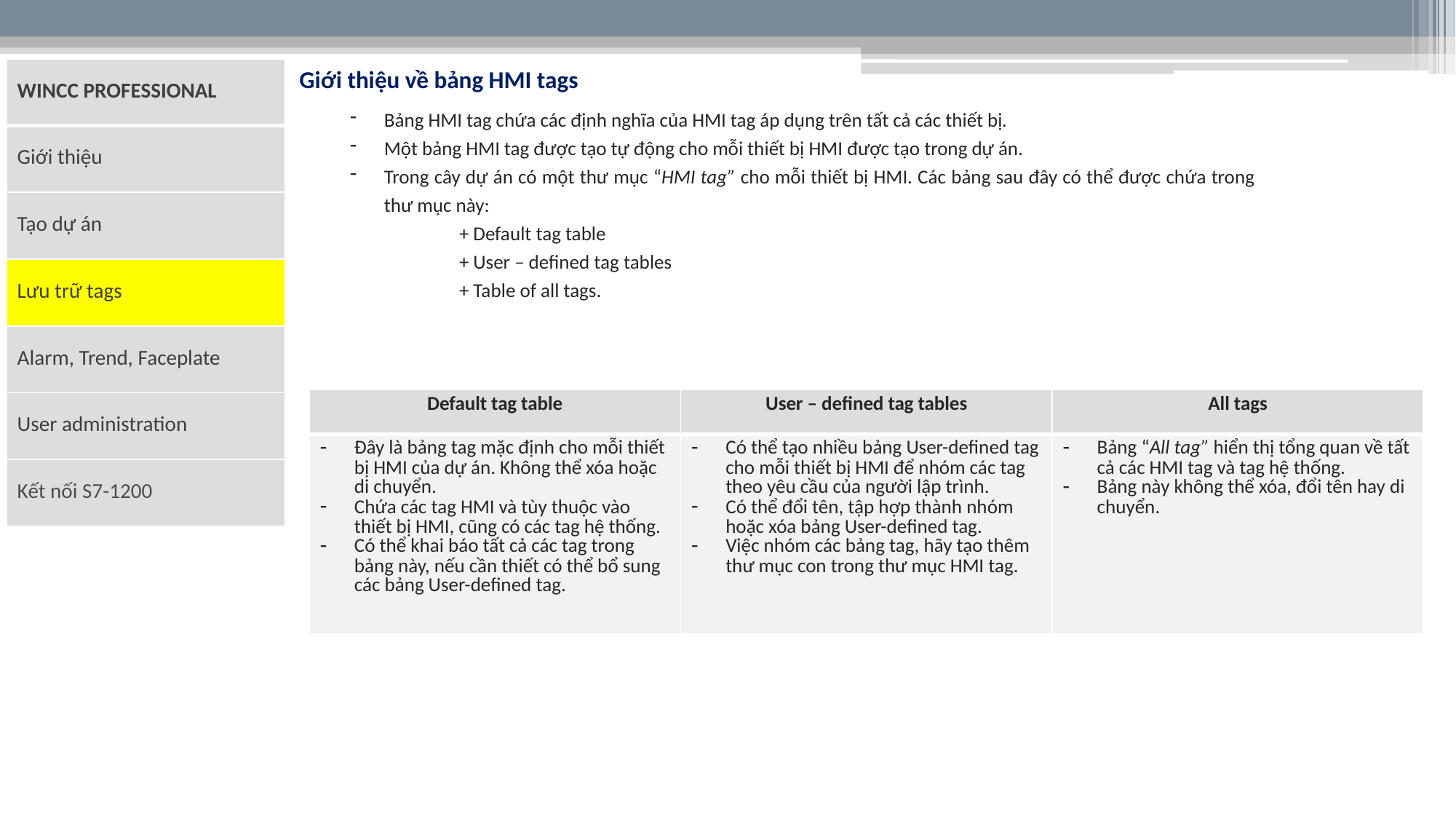

Giới thiệu về bảng HMI tags
| WINCC PROFESSIONAL |
| --- |
| Giới thiệu |
| Tạo dự án |
| Lưu trữ tags |
| Alarm, Trend, Faceplate |
| User administration |
| Kết nối S7-1200 |
Bảng HMI tag chứa các định nghĩa của HMI tag áp dụng trên tất cả các thiết bị.
Một bảng HMI tag được tạo tự động cho mỗi thiết bị HMI được tạo trong dự án.
Trong cây dự án có một thư mục “HMI tag” cho mỗi thiết bị HMI. Các bảng sau đây có thể được chứa trong thư mục này:
	+ Default tag table
	+ User – defined tag tables
	+ Table of all tags.
| Default tag table | User – defined tag tables | All tags |
| --- | --- | --- |
| Đây là bảng tag mặc định cho mỗi thiết bị HMI của dự án. Không thể xóa hoặc di chuyển. Chứa các tag HMI và tùy thuộc vào thiết bị HMI, cũng có các tag hệ thống. Có thể khai báo tất cả các tag trong bảng này, nếu cần thiết có thể bổ sung các bảng User-defined tag. | Có thể tạo nhiều bảng User-defined tag cho mỗi thiết bị HMI để nhóm các tag theo yêu cầu của người lập trình. Có thể đổi tên, tập hợp thành nhóm hoặc xóa bảng User-defined tag. Việc nhóm các bảng tag, hãy tạo thêm thư mục con trong thư mục HMI tag. | Bảng “All tag” hiển thị tổng quan về tất cả các HMI tag và tag hệ thống. Bảng này không thể xóa, đổi tên hay di chuyển. |